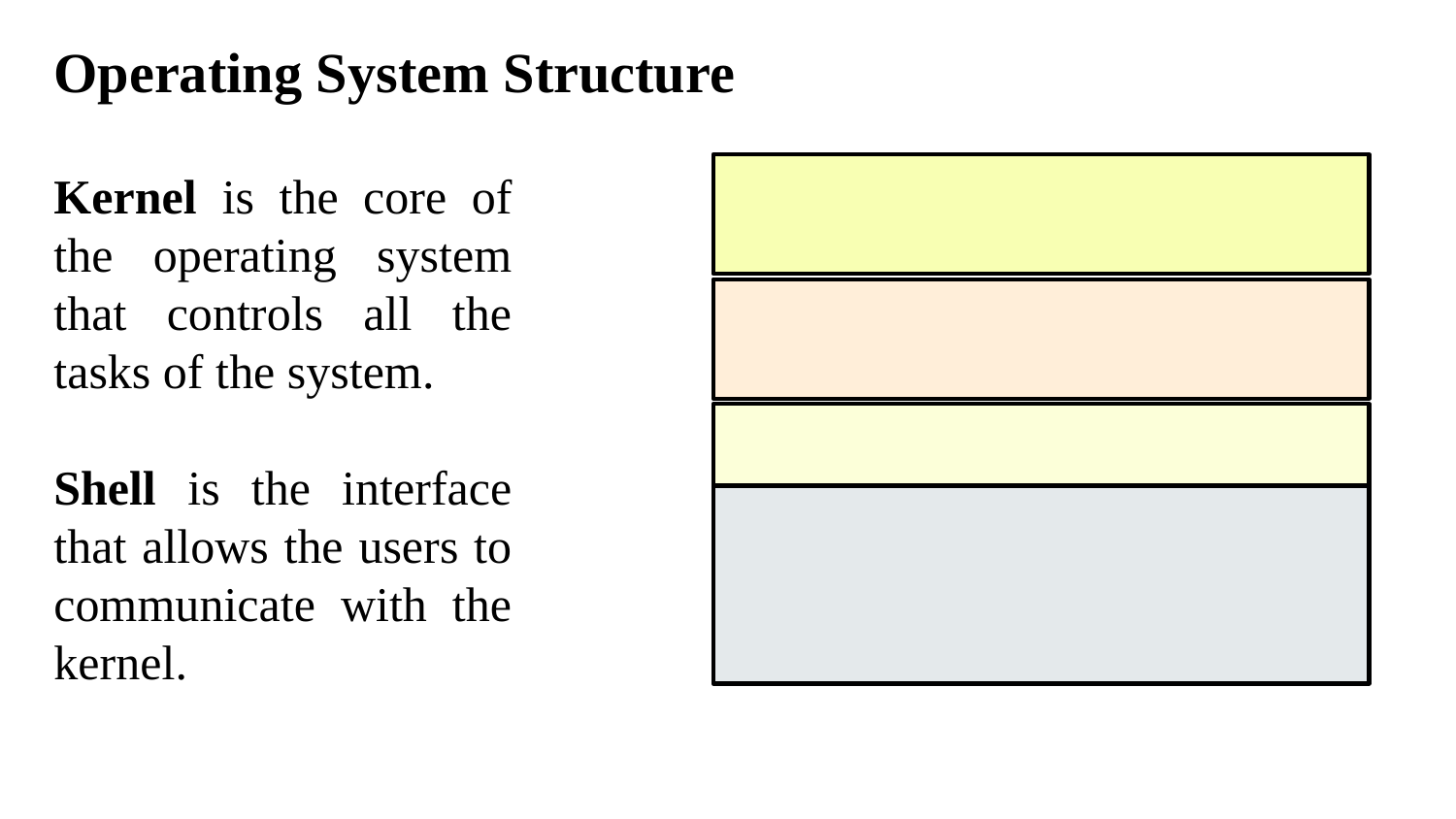

Operating System Structure
Kernel is the core of the operating system that controls all the tasks of the system.

Shell is the interface that allows the users to communicate with the kernel.